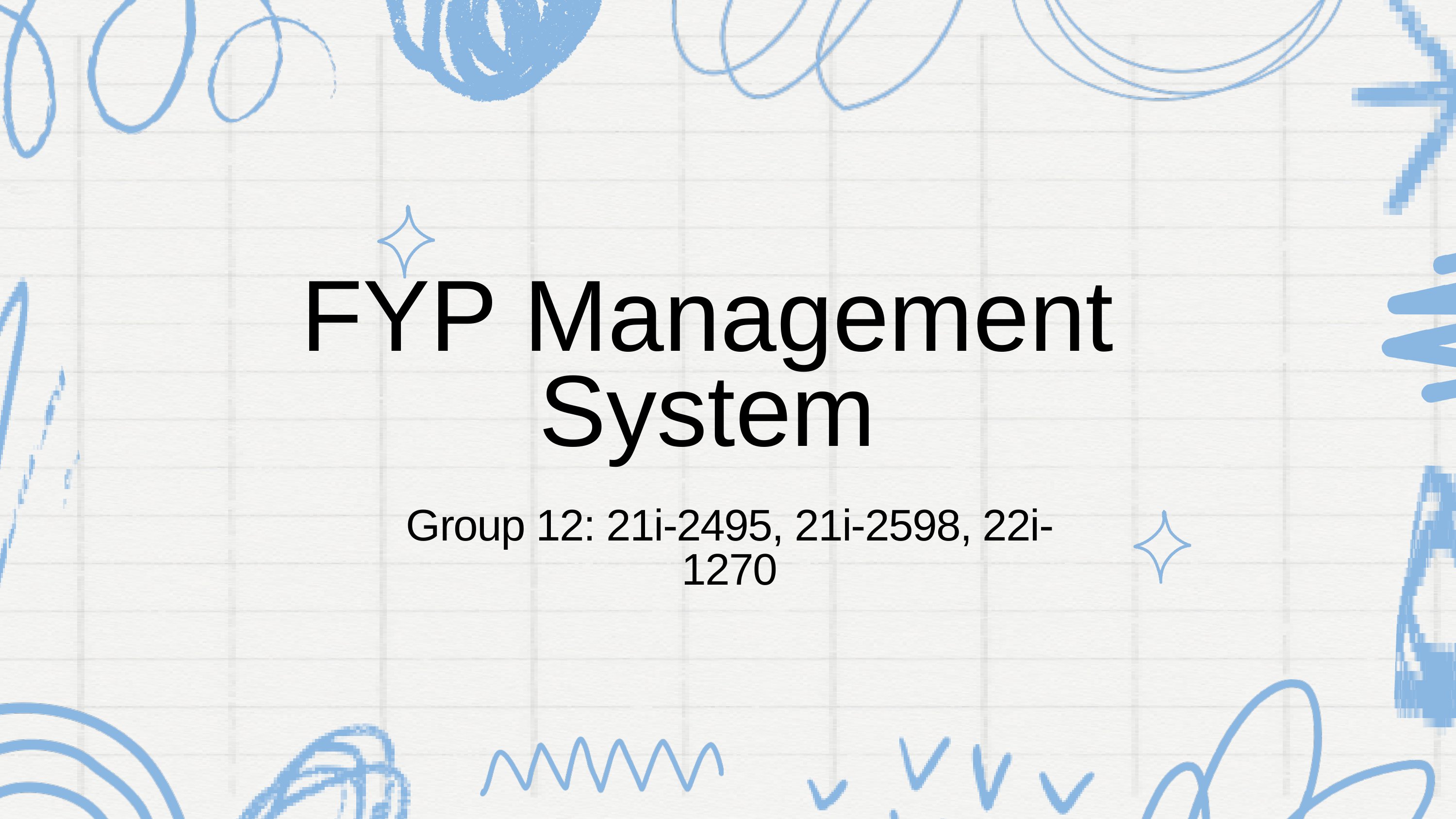

FYP Management System

Group 12: 21i-2495, 21i-2598, 22i-1270